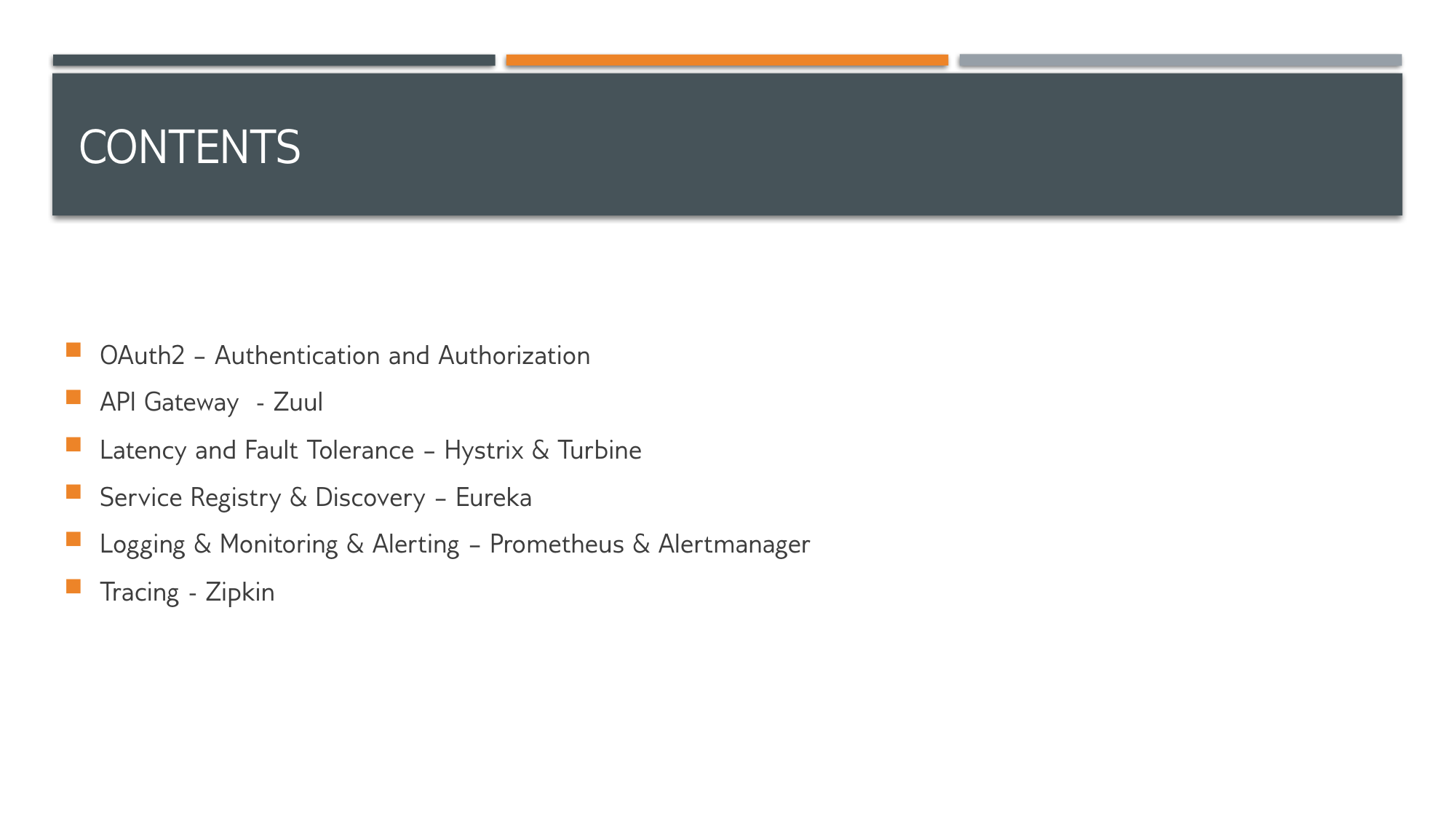

# Contents
OAuth2 – Authentication and Authorization
API Gateway  - Zuul
Latency and Fault Tolerance – Hystrix & Turbine
Service Registry & Discovery – Eureka
Logging & Monitoring & Alerting – Prometheus & Alertmanager
Tracing - Zipkin